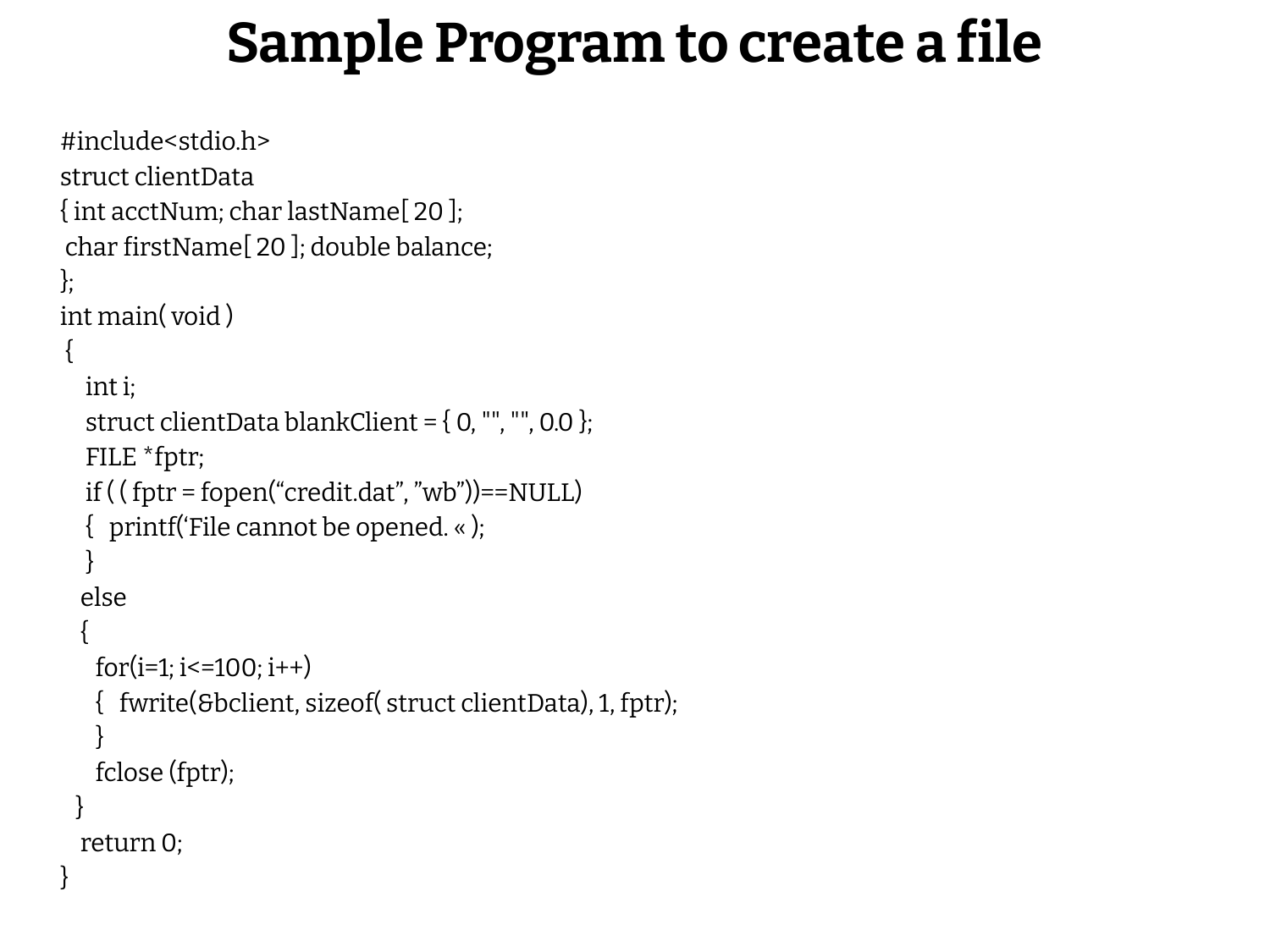

# Sample Program to create a file
#include<stdio.h>
struct clientData
{ int acctNum; char lastName[ 20 ];
 char firstName[ 20 ]; double balance;
};
int main( void )
 {
     int i;
     struct clientData blankClient = { 0, "", "", 0.0 };
     FILE *fptr;
     if ( ( fptr = fopen(“credit.dat”, ”wb”))==NULL)
     {   printf(‘File cannot be opened. « );
     }
    else
    {
       for(i=1; i<=100; i++)
       {   fwrite(&bclient, sizeof( struct clientData), 1, fptr);
       }
       fclose (fptr);
   }
    return 0;
}